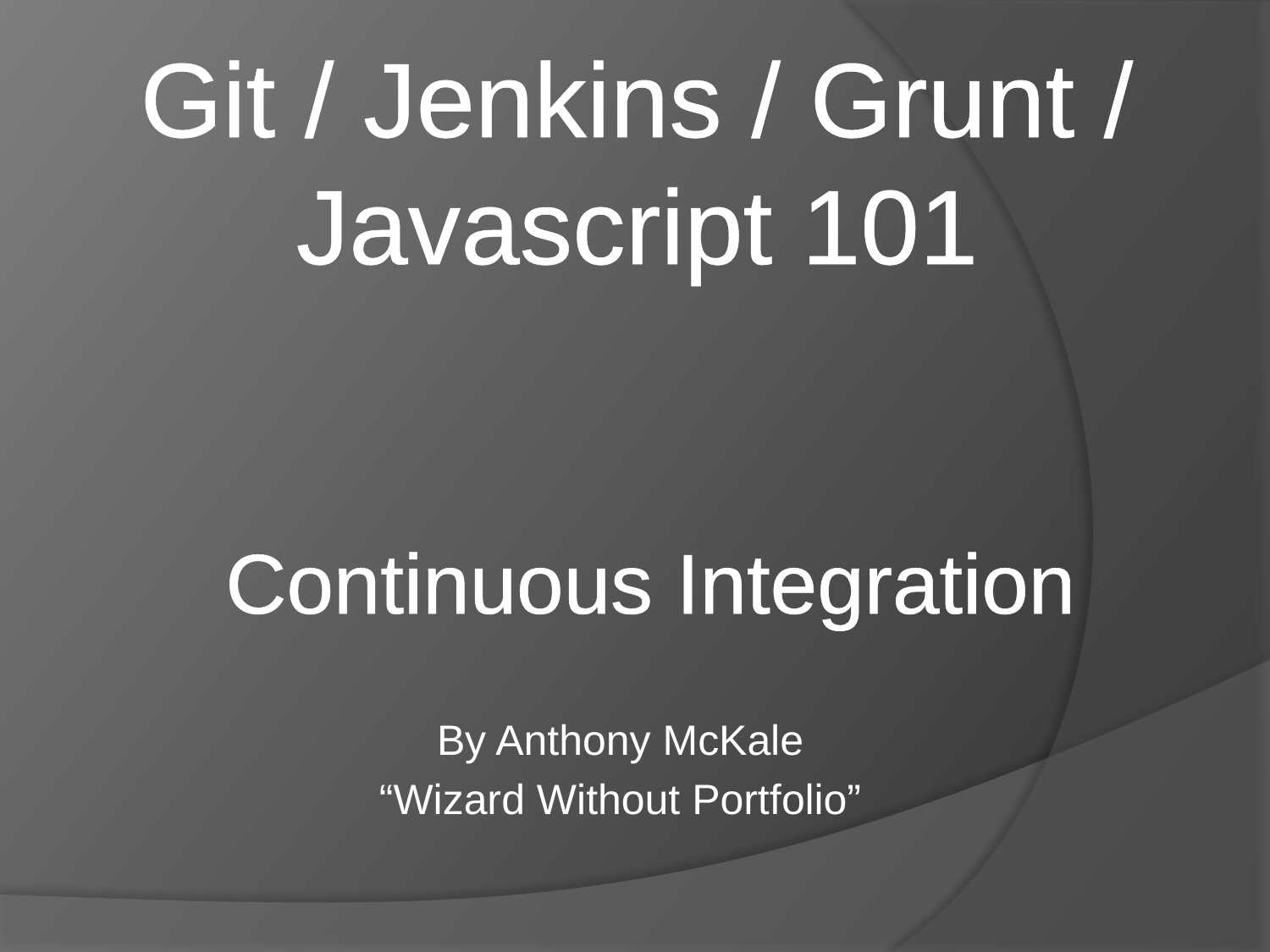

# Git / Jenkins / Grunt / Javascript 101
Continuous Integration
By Anthony McKale
“Wizard Without Portfolio”